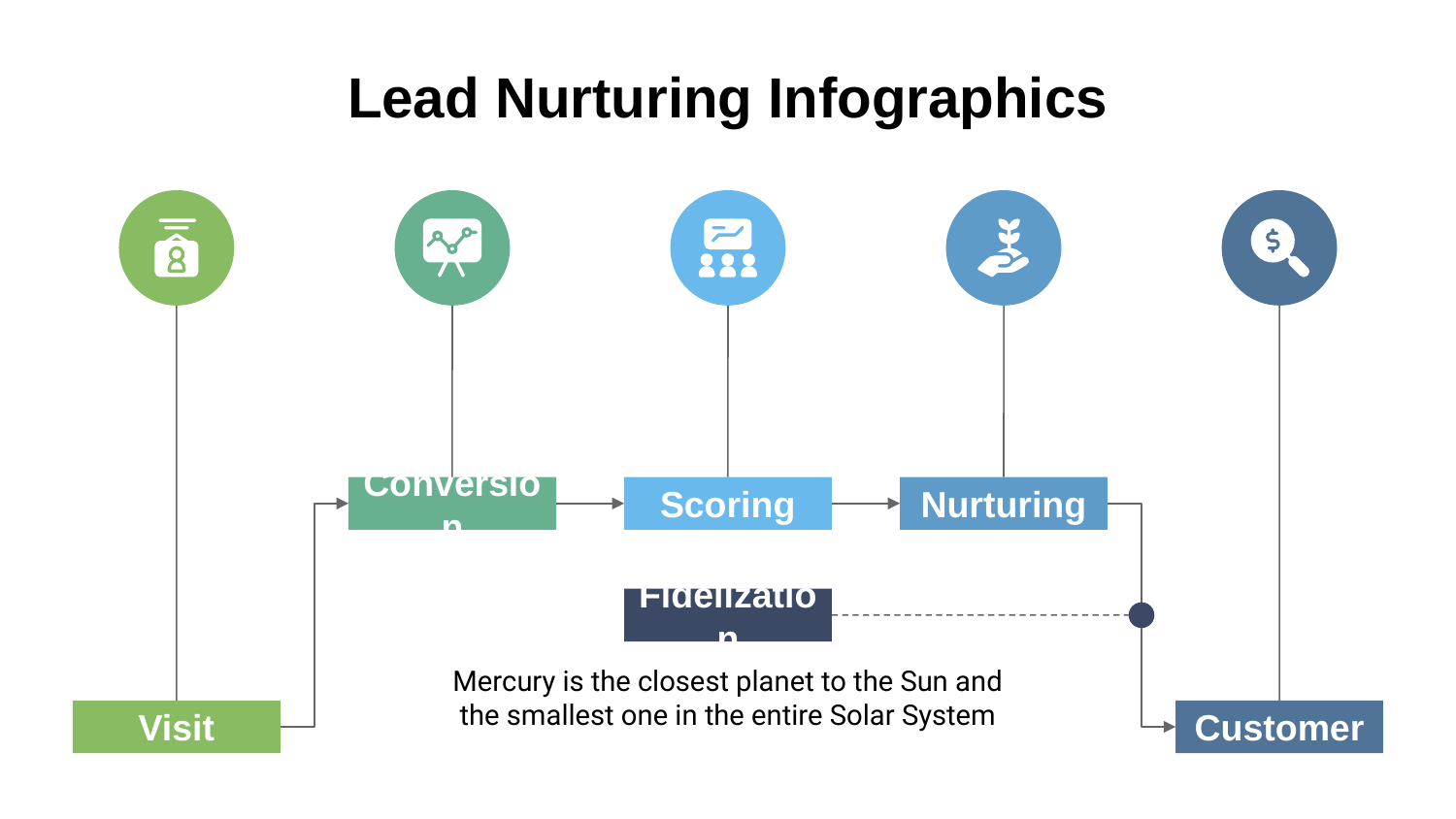

# Lead Nurturing Infographics

Conversion
Scoring
Nurturing
Fidelization
Mercury is the closest planet to the Sun and the smallest one in the entire Solar System

Visit
Customer